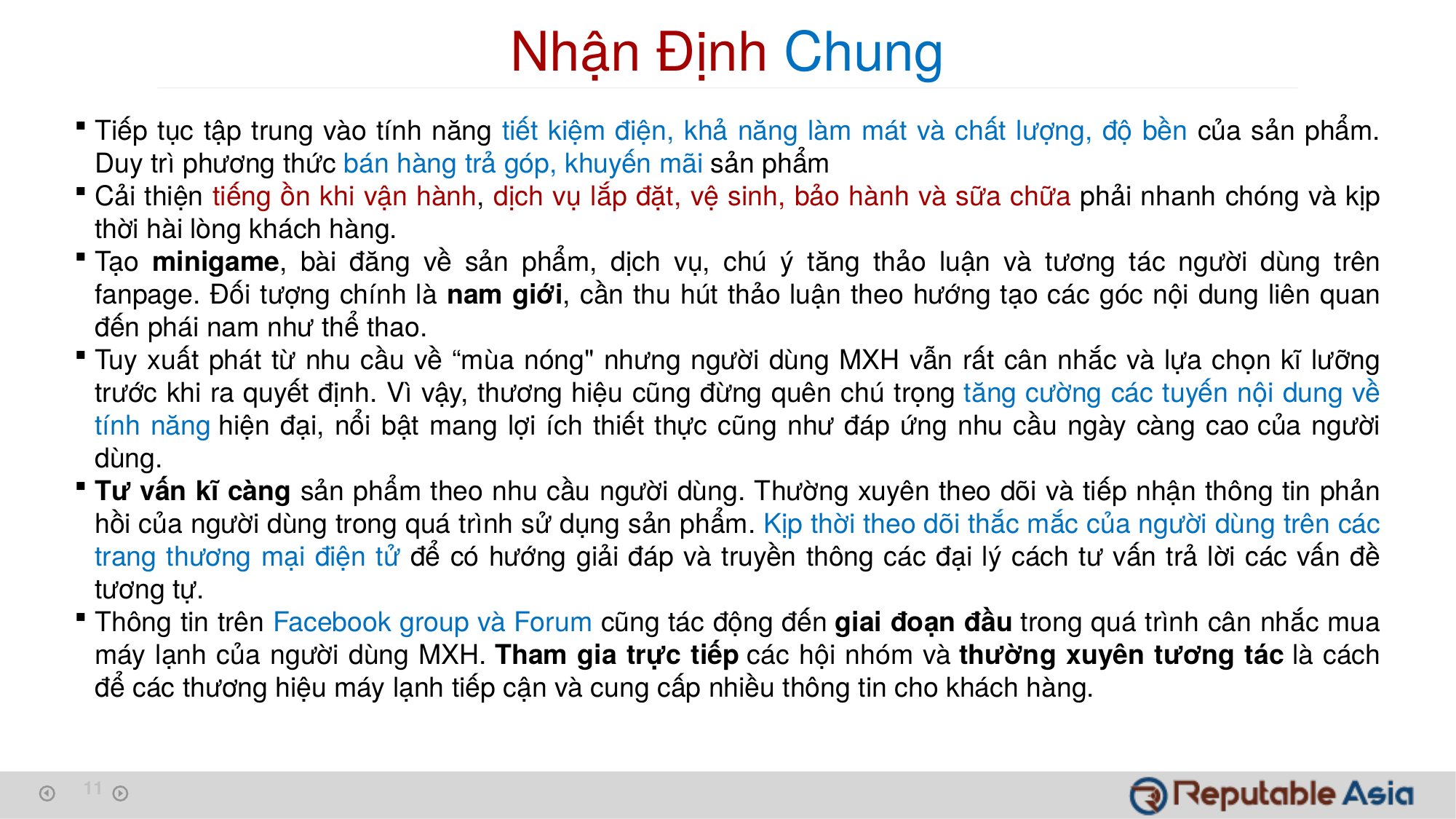

Nhận Định Chung

Tiếp tục tập trung vào tính năng tiết kiệm điện, khả năng làm mát và chất lượng, độ bền của sản phẩm. Duy trì phương thức bán hàng trả góp, khuyến mãi sản phẩm
Cải thiện tiếng ồn khi vận hành, dịch vụ lắp đặt, vệ sinh, bảo hành và sữa chữa phải nhanh chóng và kịp thời hài lòng khách hàng.
Tạo minigame, bài đăng về sản phẩm, dịch vụ, chú ý tăng thảo luận và tương tác người dùng trên fanpage. Đối tượng chính là nam giới, cần thu hút thảo luận theo hướng tạo các góc nội dung liên quan đến phái nam như thể thao.
Tuy xuất phát từ nhu cầu về “mùa nóng" nhưng người dùng MXH vẫn rất cân nhắc và lựa chọn kĩ lưỡng trước khi ra quyết định. Vì vậy, thương hiệu cũng đừng quên chú trọng tăng cường các tuyến nội dung về tính năng hiện đại, nổi bật mang lợi ích thiết thực cũng như đáp ứng nhu cầu ngày càng cao của người dùng.
Tư vấn kĩ càng sản phẩm theo nhu cầu người dùng. Thường xuyên theo dõi và tiếp nhận thông tin phản hồi của người dùng trong quá trình sử dụng sản phẩm. Kịp thời theo dõi thắc mắc của người dùng trên các trang thương mại điện tử để có hướng giải đáp và truyền thông các đại lý cách tư vấn trả lời các vấn đề tương tự.
Thông tin trên Facebook group và Forum cũng tác động đến giai đoạn đầu trong quá trình cân nhắc mua máy lạnh của người dùng MXH. Tham gia trực tiếp các hội nhóm và thường xuyên tương tác là cách để các thương hiệu máy lạnh tiếp cận và cung cấp nhiều thông tin cho khách hàng.

11